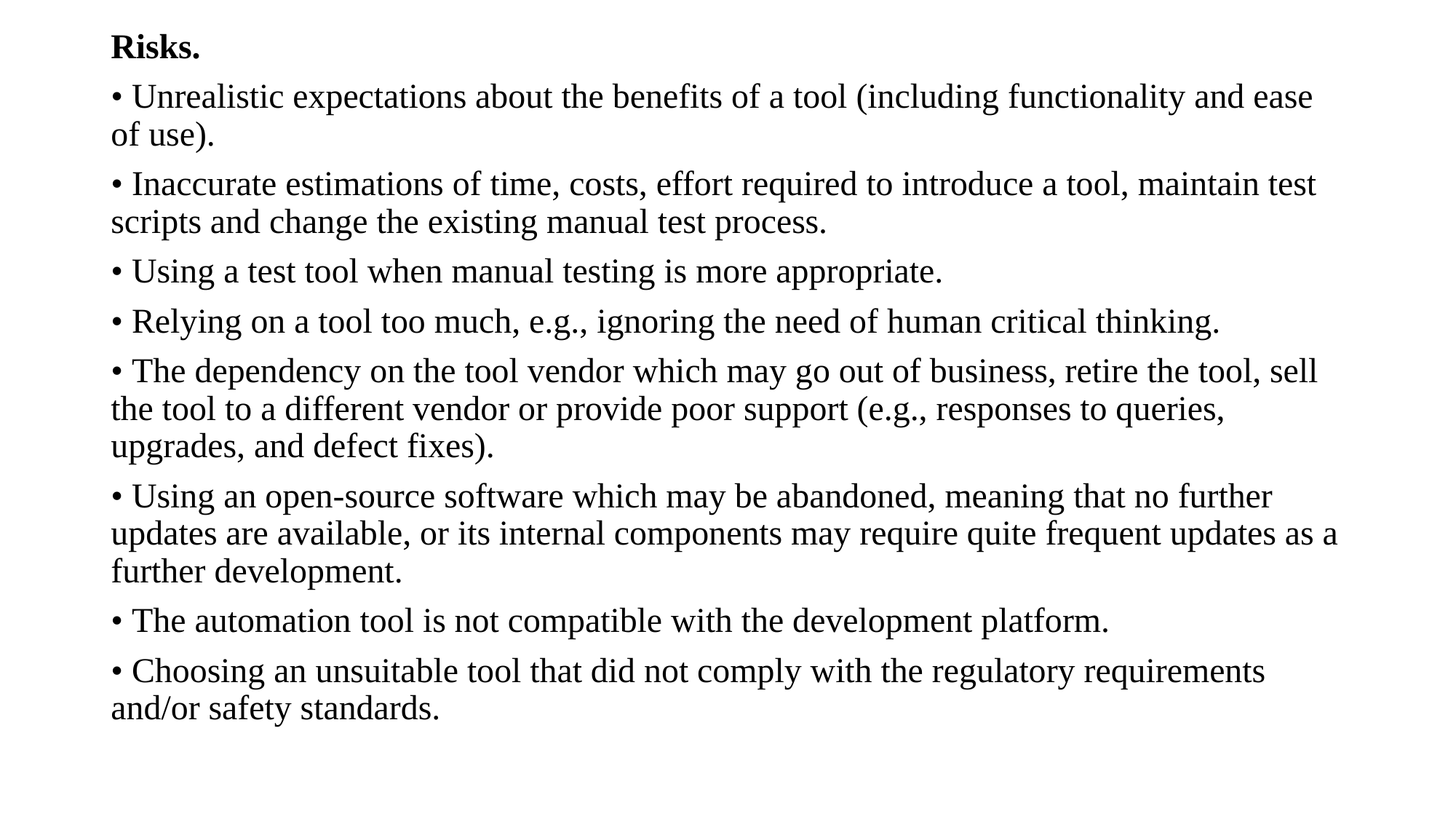

Risks.
• Unrealistic expectations about the benefits of a tool (including functionality and ease of use).
• Inaccurate estimations of time, costs, effort required to introduce a tool, maintain test scripts and change the existing manual test process.
• Using a test tool when manual testing is more appropriate.
• Relying on a tool too much, e.g., ignoring the need of human critical thinking.
• The dependency on the tool vendor which may go out of business, retire the tool, sell the tool to a different vendor or provide poor support (e.g., responses to queries, upgrades, and defect fixes).
• Using an open-source software which may be abandoned, meaning that no further updates are available, or its internal components may require quite frequent updates as a further development.
• The automation tool is not compatible with the development platform.
• Choosing an unsuitable tool that did not comply with the regulatory requirements and/or safety standards.